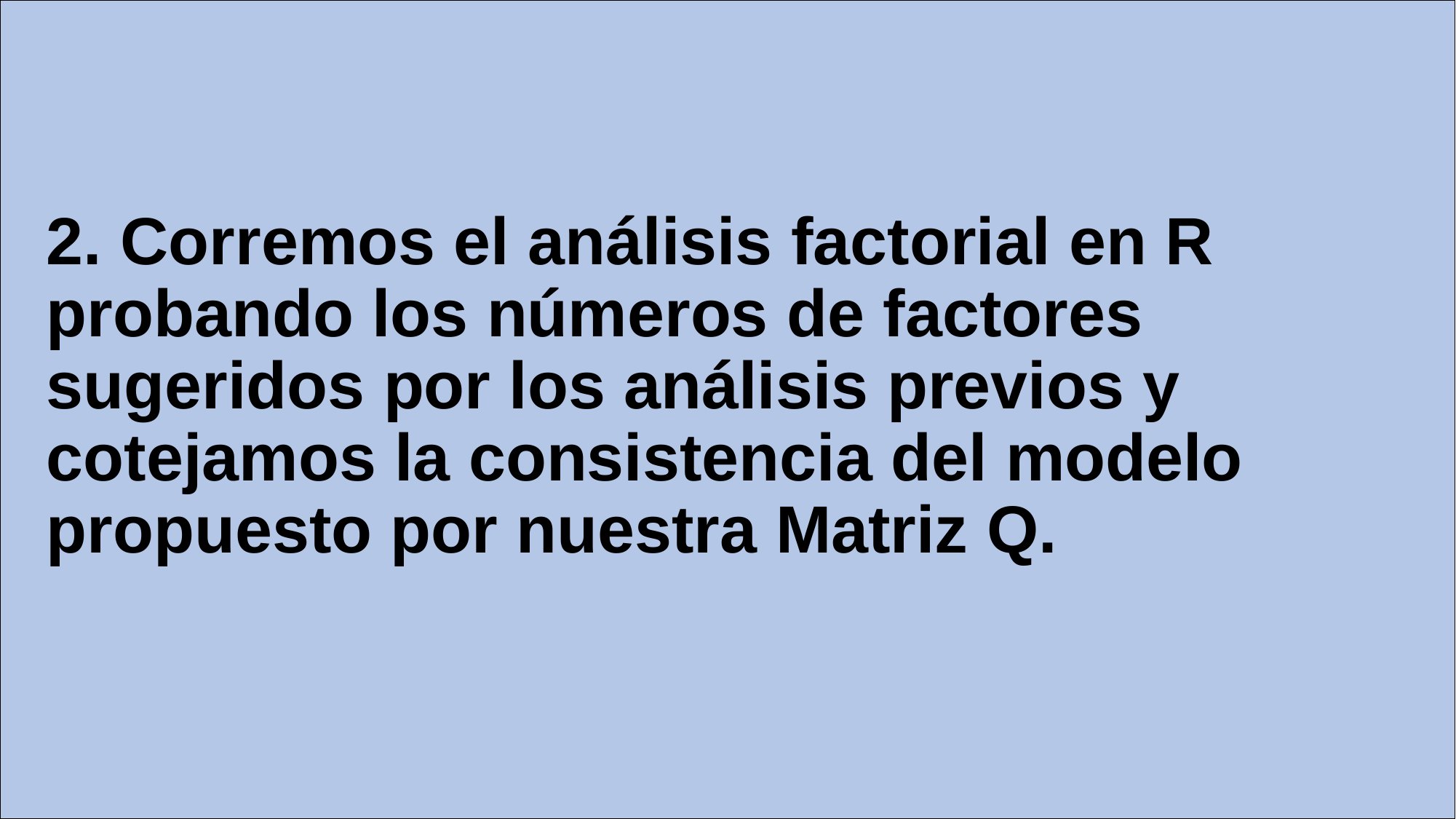

#
2. Corremos el análisis factorial en R probando los números de factores sugeridos por los análisis previos y cotejamos la consistencia del modelo propuesto por nuestra Matriz Q.